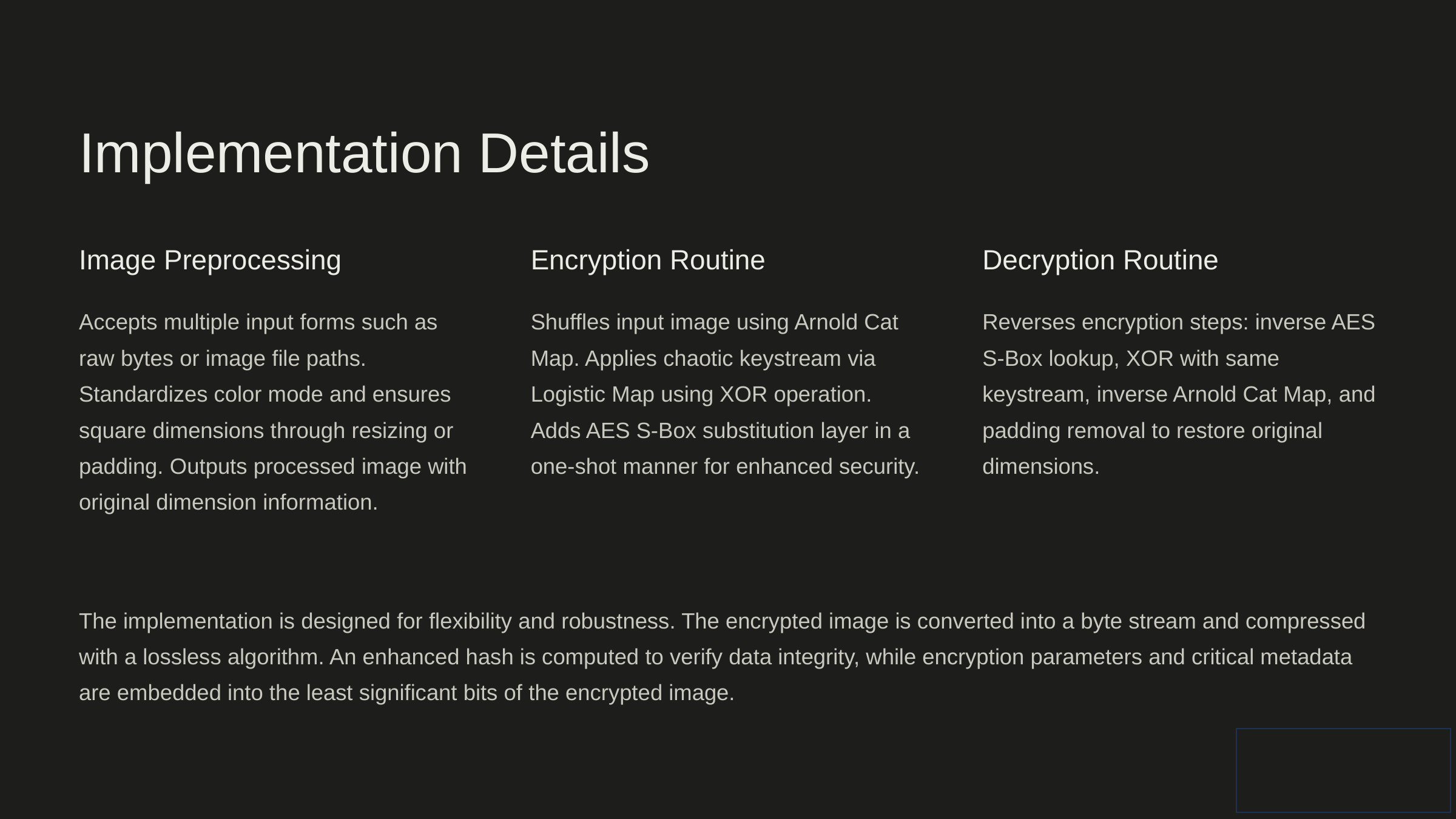

Implementation Details
Image Preprocessing
Encryption Routine
Decryption Routine
Accepts multiple input forms such as raw bytes or image file paths. Standardizes color mode and ensures square dimensions through resizing or padding. Outputs processed image with original dimension information.
Shuffles input image using Arnold Cat Map. Applies chaotic keystream via Logistic Map using XOR operation. Adds AES S-Box substitution layer in a one-shot manner for enhanced security.
Reverses encryption steps: inverse AES S-Box lookup, XOR with same keystream, inverse Arnold Cat Map, and padding removal to restore original dimensions.
The implementation is designed for flexibility and robustness. The encrypted image is converted into a byte stream and compressed with a lossless algorithm. An enhanced hash is computed to verify data integrity, while encryption parameters and critical metadata are embedded into the least significant bits of the encrypted image.